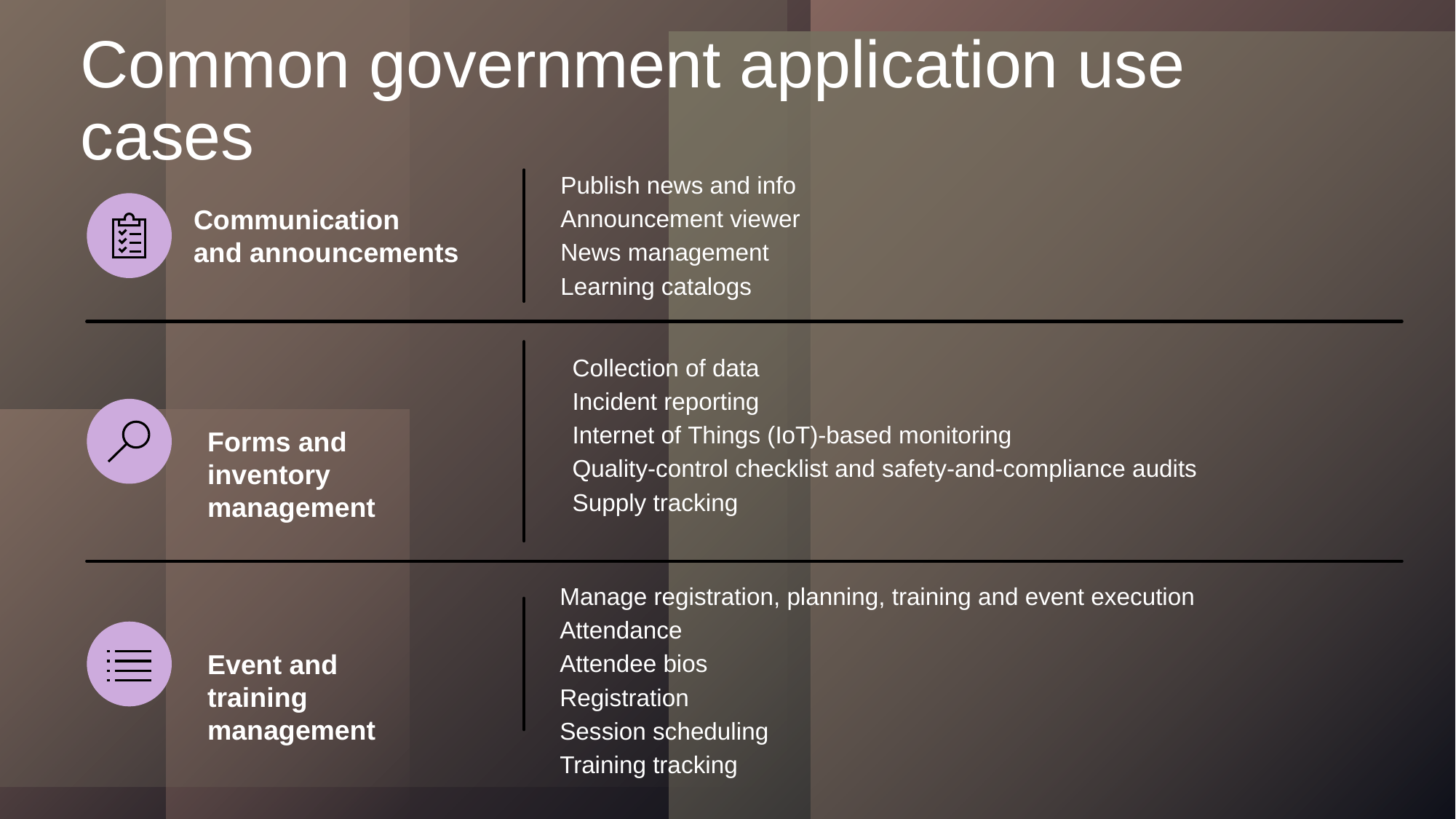

# Common government application use cases
Publish news and info
Announcement viewer
News management
Learning catalogs

Communication
and announcements

Collection of data​
Incident reporting​
Internet of Things (IoT)-based monitoring​
Quality-control checklist and safety-and-compliance audits​
Supply tracking

Forms and inventory management
Manage registration, planning, training and event execution
Attendance
Attendee bios
Registration
Session scheduling
Training tracking

Event and training management